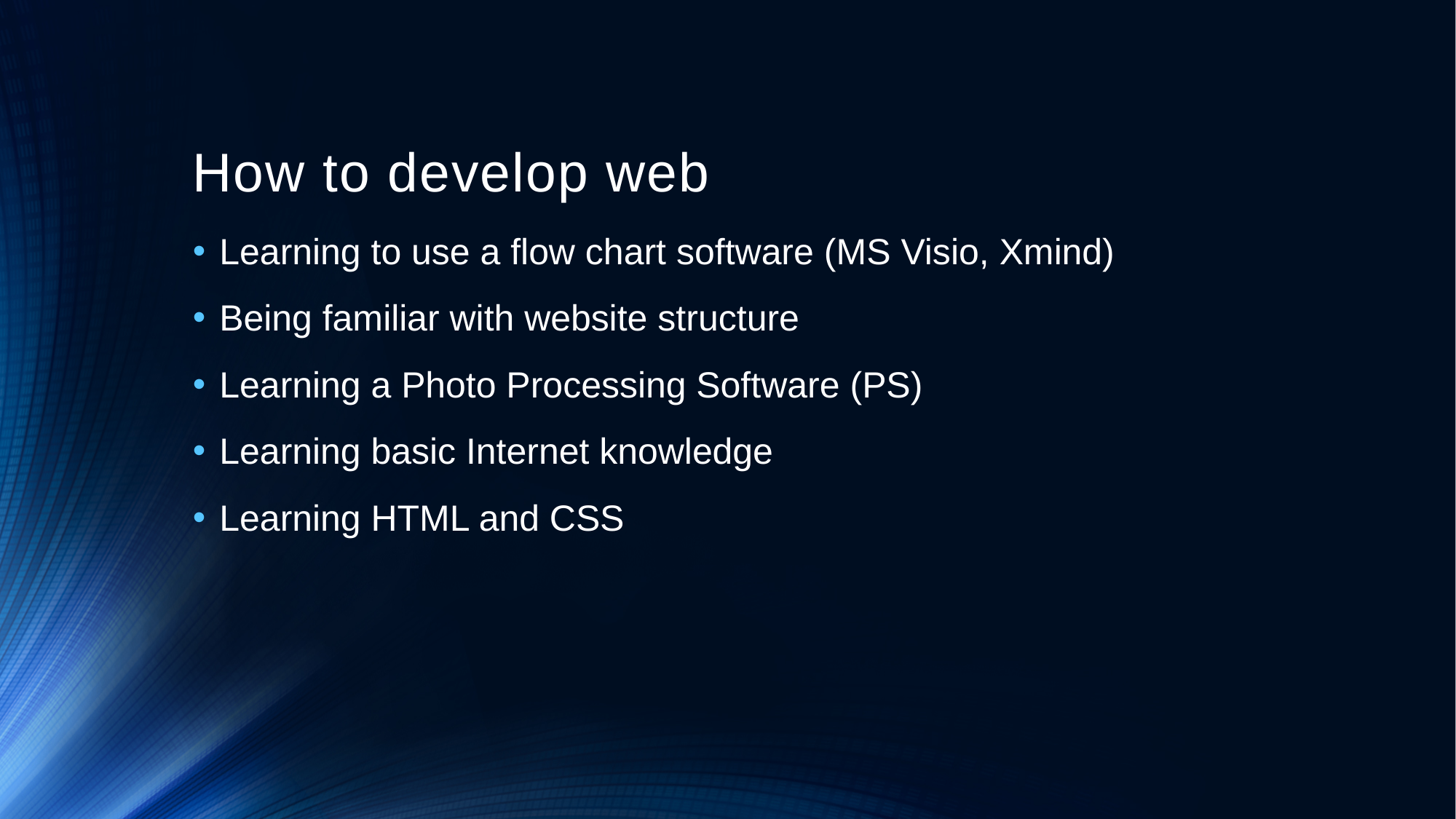

# How to develop web
Learning to use a flow chart software (MS Visio, Xmind)
Being familiar with website structure
Learning a Photo Processing Software (PS)
Learning basic Internet knowledge
Learning HTML and CSS